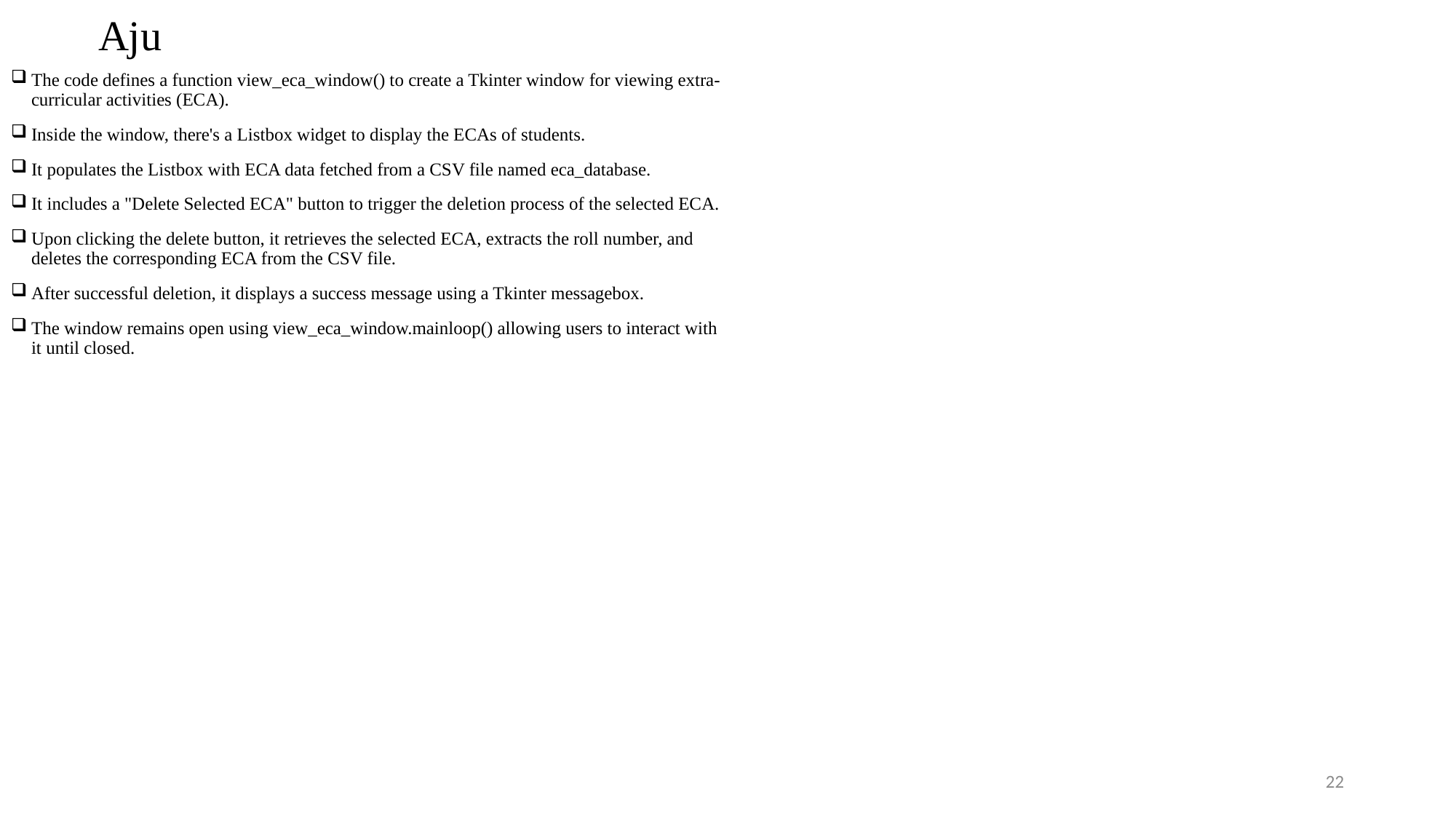

# Aju
The code defines a function view_eca_window() to create a Tkinter window for viewing extra-curricular activities (ECA).
Inside the window, there's a Listbox widget to display the ECAs of students.
It populates the Listbox with ECA data fetched from a CSV file named eca_database.
It includes a "Delete Selected ECA" button to trigger the deletion process of the selected ECA.
Upon clicking the delete button, it retrieves the selected ECA, extracts the roll number, and deletes the corresponding ECA from the CSV file.
After successful deletion, it displays a success message using a Tkinter messagebox.
The window remains open using view_eca_window.mainloop() allowing users to interact with it until closed.
22